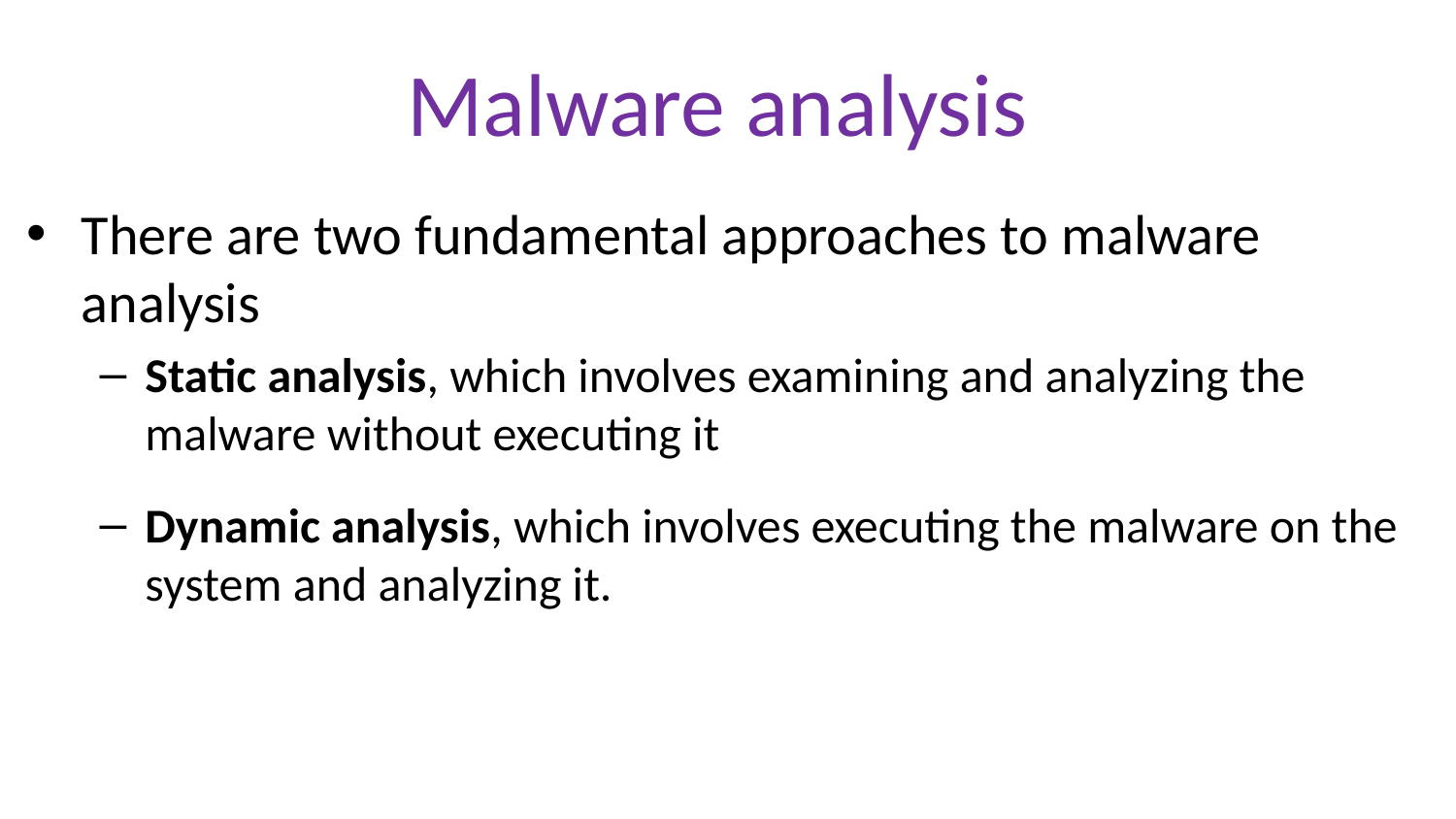

# Malware analysis
There are two fundamental approaches to malware analysis
Static analysis, which involves examining and analyzing the malware without executing it
Dynamic analysis, which involves executing the malware on the system and analyzing it.
38